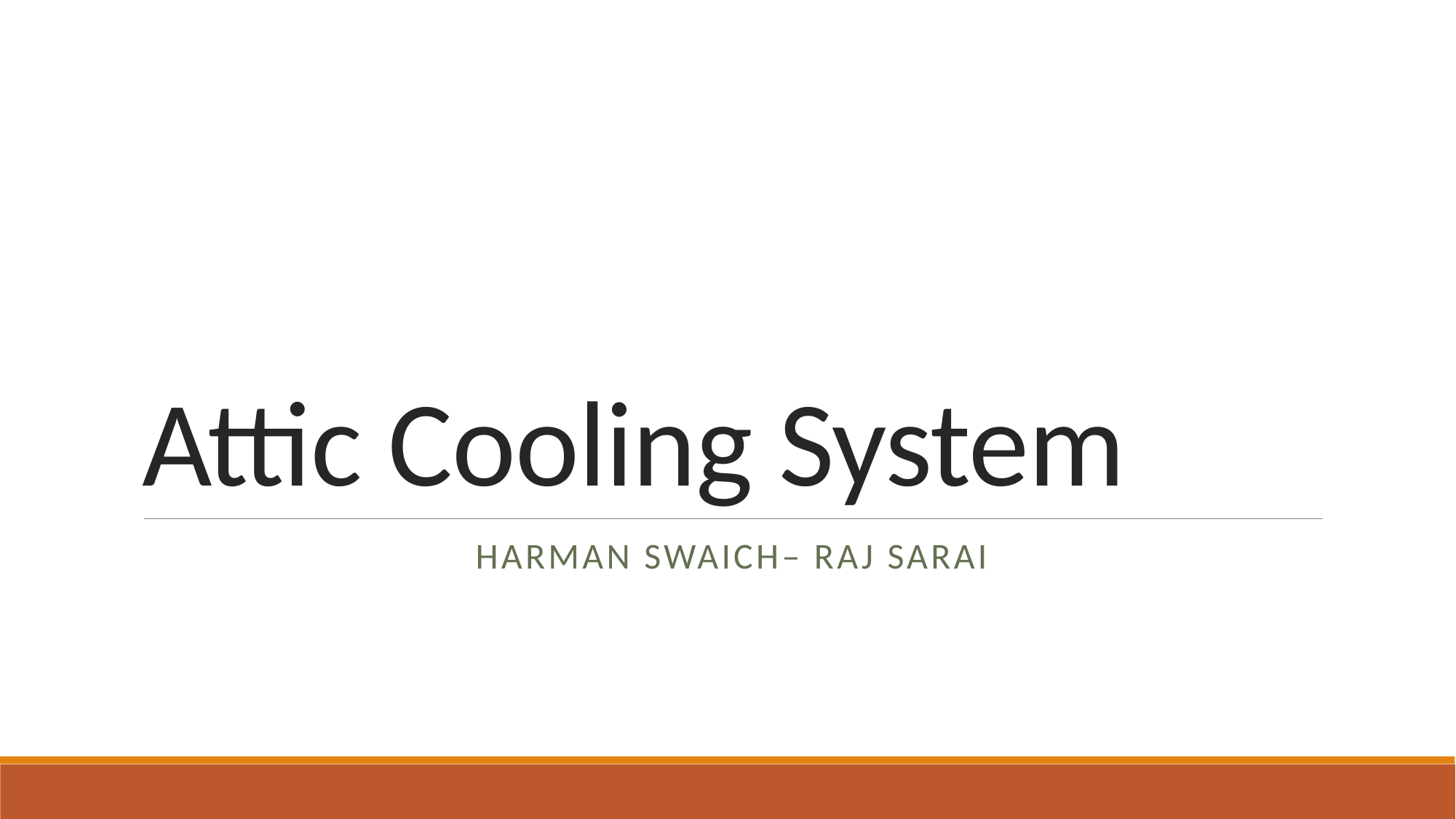

# Attic Cooling System
Harman swaich– raj sarai